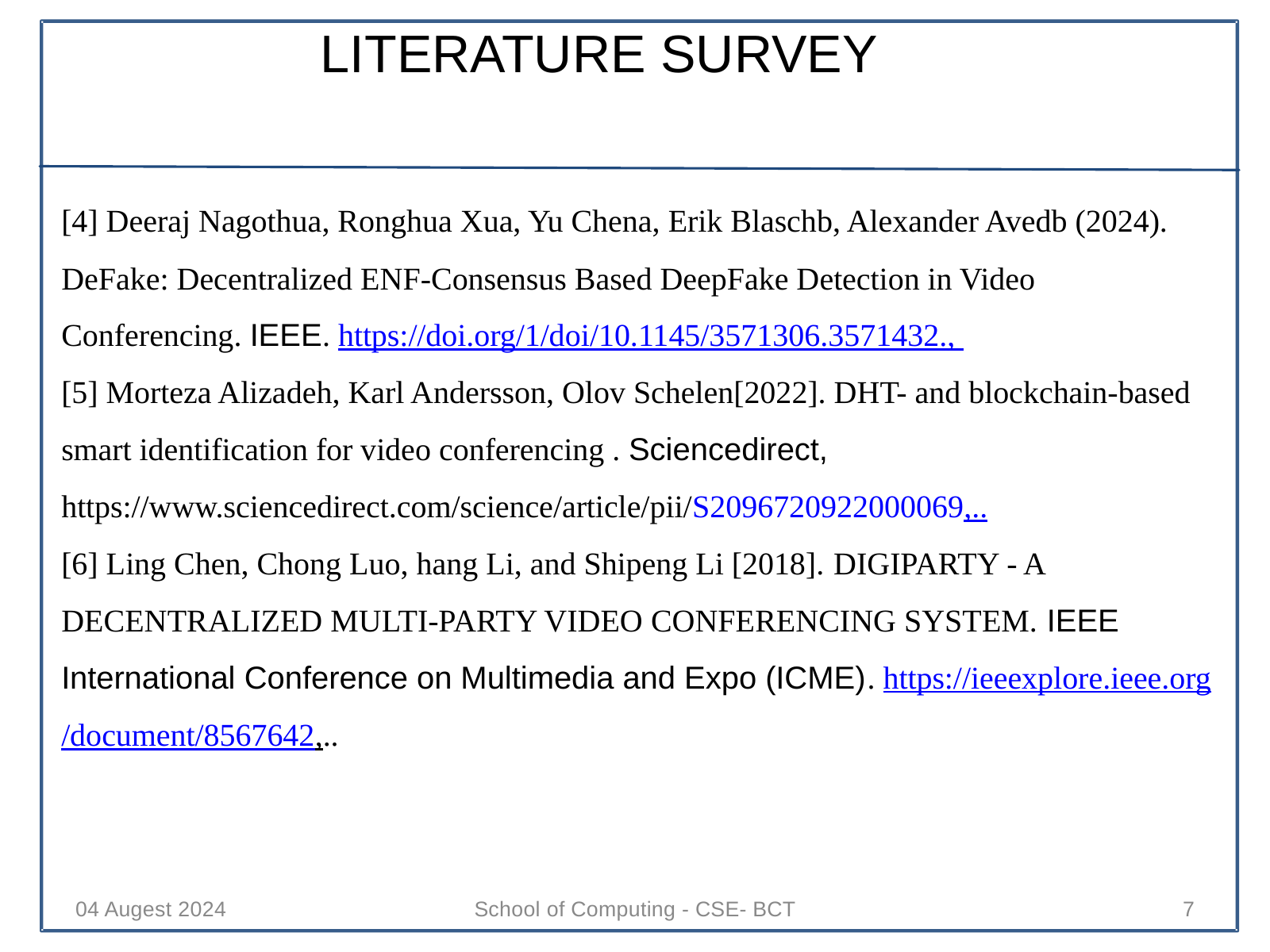

LITERATURE SURVEY

[4] Deeraj Nagothua, Ronghua Xua, Yu Chena, Erik Blaschb, Alexander Avedb (2024). DeFake: Decentralized ENF-Consensus Based DeepFake Detection in Video Conferencing. IEEE. https://doi.org/1/doi/10.1145/3571306.3571432.,
[5] Morteza Alizadeh, Karl Andersson, Olov Schelen[2022]. DHT- and blockchain-based smart identification for video conferencing . Sciencedirect, https://www.sciencedirect.com/science/article/pii/S2096720922000069,..
[6] Ling Chen, Chong Luo, hang Li, and Shipeng Li [2018]. DIGIPARTY - A DECENTRALIZED MULTI-PARTY VIDEO CONFERENCING SYSTEM. IEEE International Conference on Multimedia and Expo (ICME). https://ieeexplore.ieee.org/document/8567642,..
04 Augest 2024
School of Computing - CSE- BCT
7